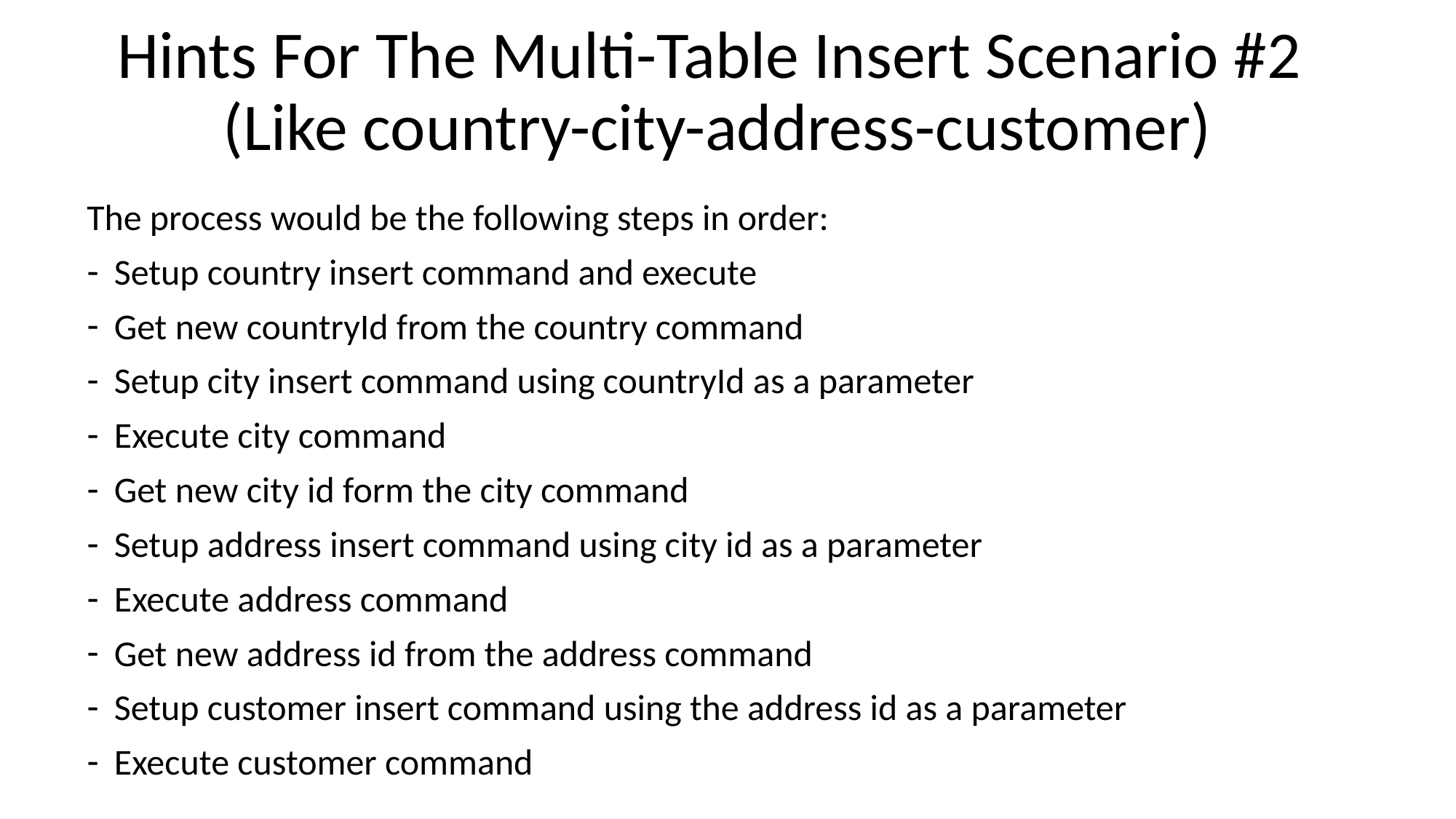

# Hints For The Multi-Table Insert Scenario #2 (Like country-city-address-customer)
The process would be the following steps in order:
Setup country insert command and execute
Get new countryId from the country command
Setup city insert command using countryId as a parameter
Execute city command
Get new city id form the city command
Setup address insert command using city id as a parameter
Execute address command
Get new address id from the address command
Setup customer insert command using the address id as a parameter
Execute customer command